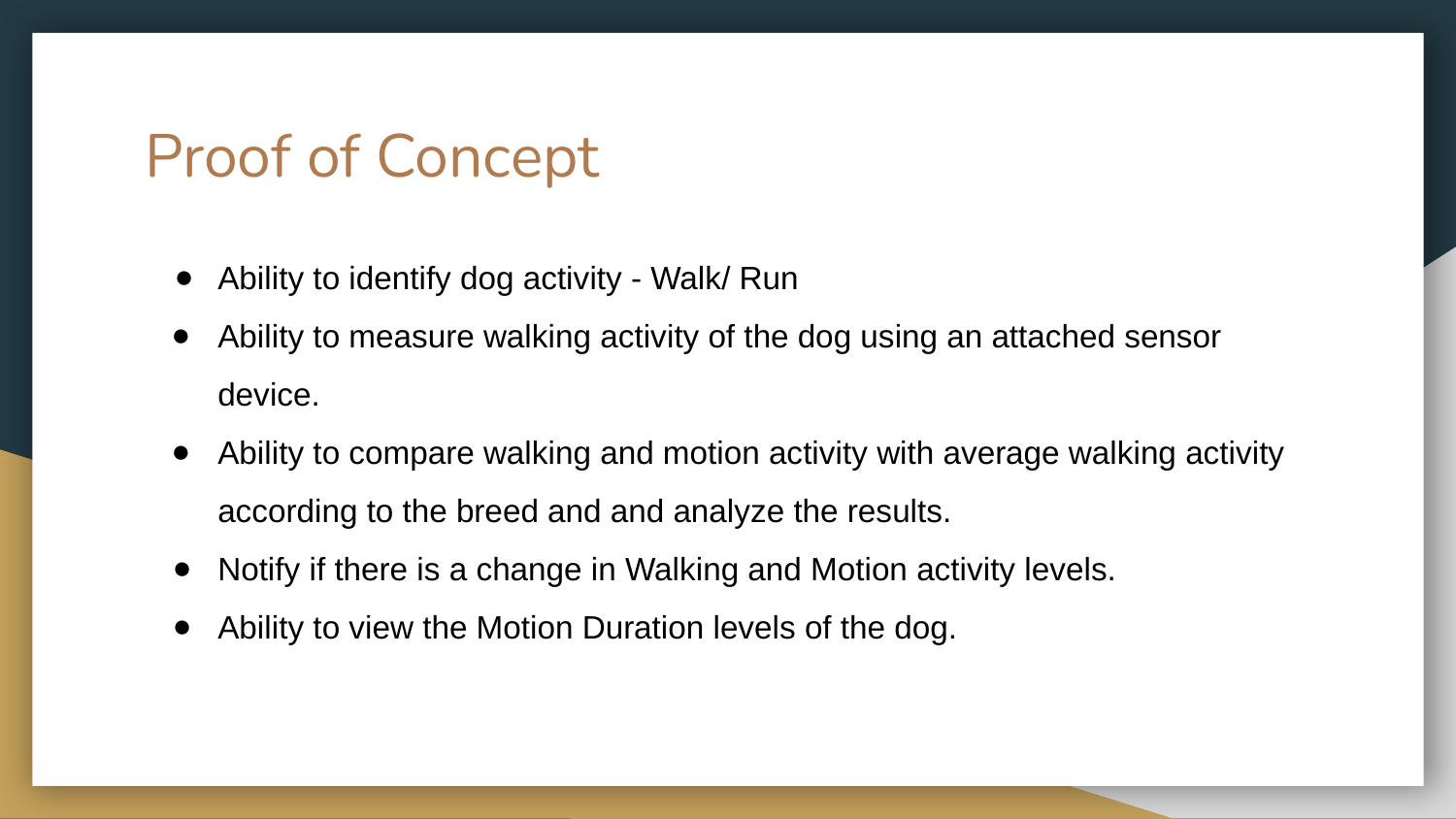

# Proof of Concept
Ability to identify dog activity - Walk/ Run
Ability to measure walking activity of the dog using an attached sensor device.
Ability to compare walking and motion activity with average walking activity according to the breed and and analyze the results.
Notify if there is a change in Walking and Motion activity levels.
Ability to view the Motion Duration levels of the dog.